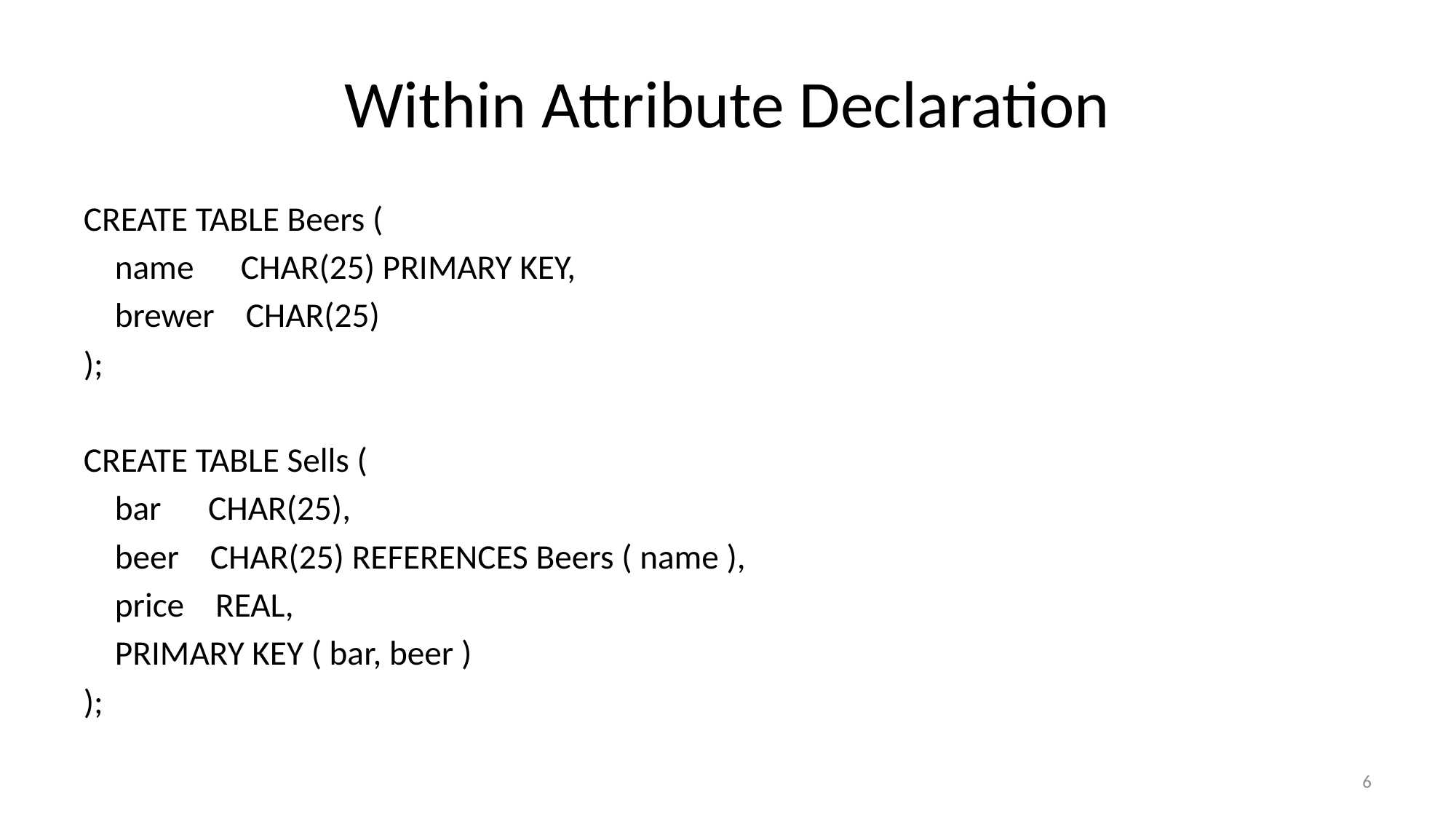

# Within Attribute Declaration
CREATE TABLE Beers (
    name      CHAR(25) PRIMARY KEY,
    brewer    CHAR(25)
);

CREATE TABLE Sells (
    bar      CHAR(25),
    beer    CHAR(25) REFERENCES Beers ( name ),
    price    REAL,
    PRIMARY KEY ( bar, beer )
);

6